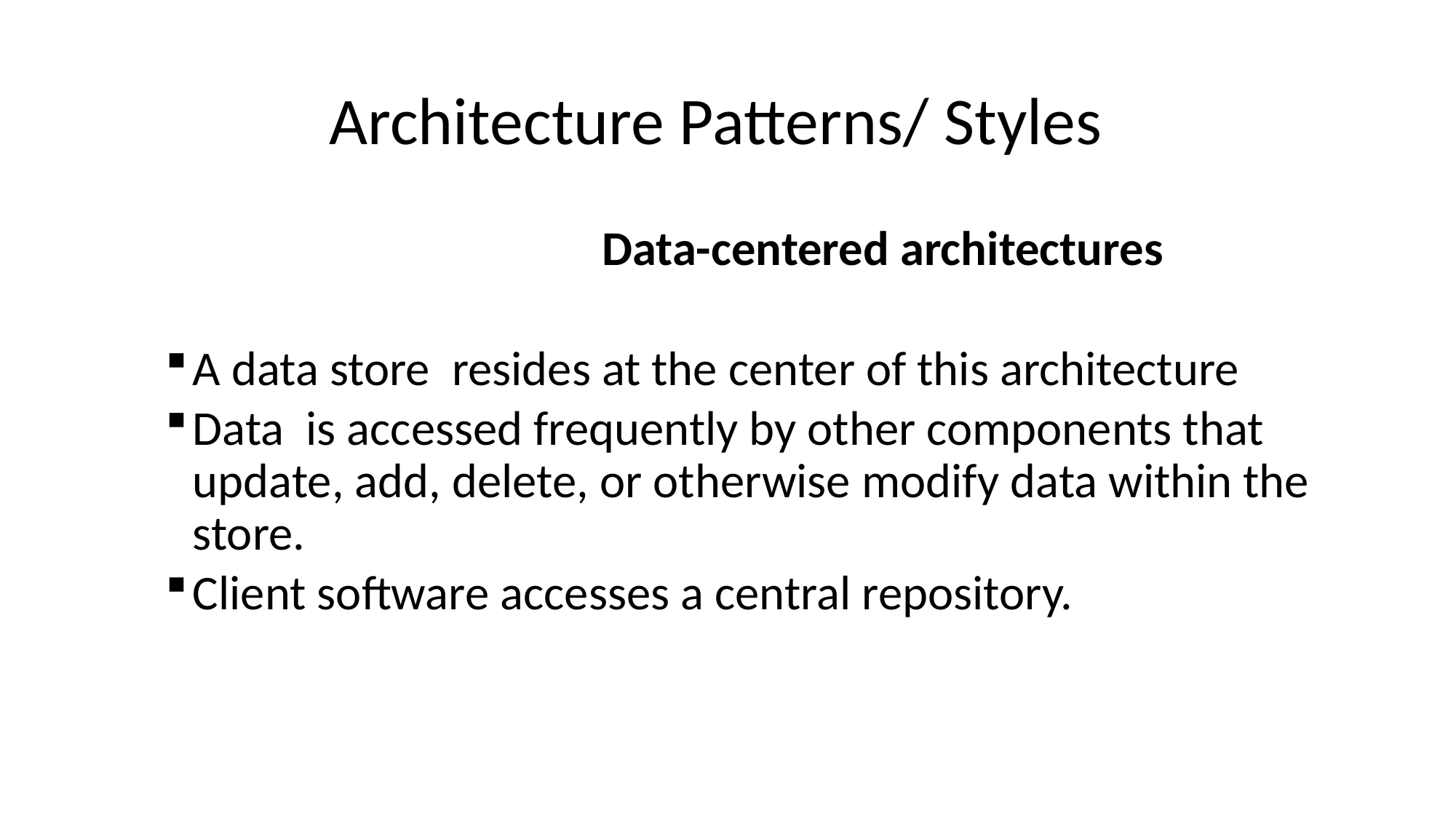

# Architecture Patterns/ Styles
				Data-centered architectures

A data store  resides at the center of this architecture
Data  is accessed frequently by other components that update, add, delete, or otherwise modify data within the store.
Client software accesses a central repository.